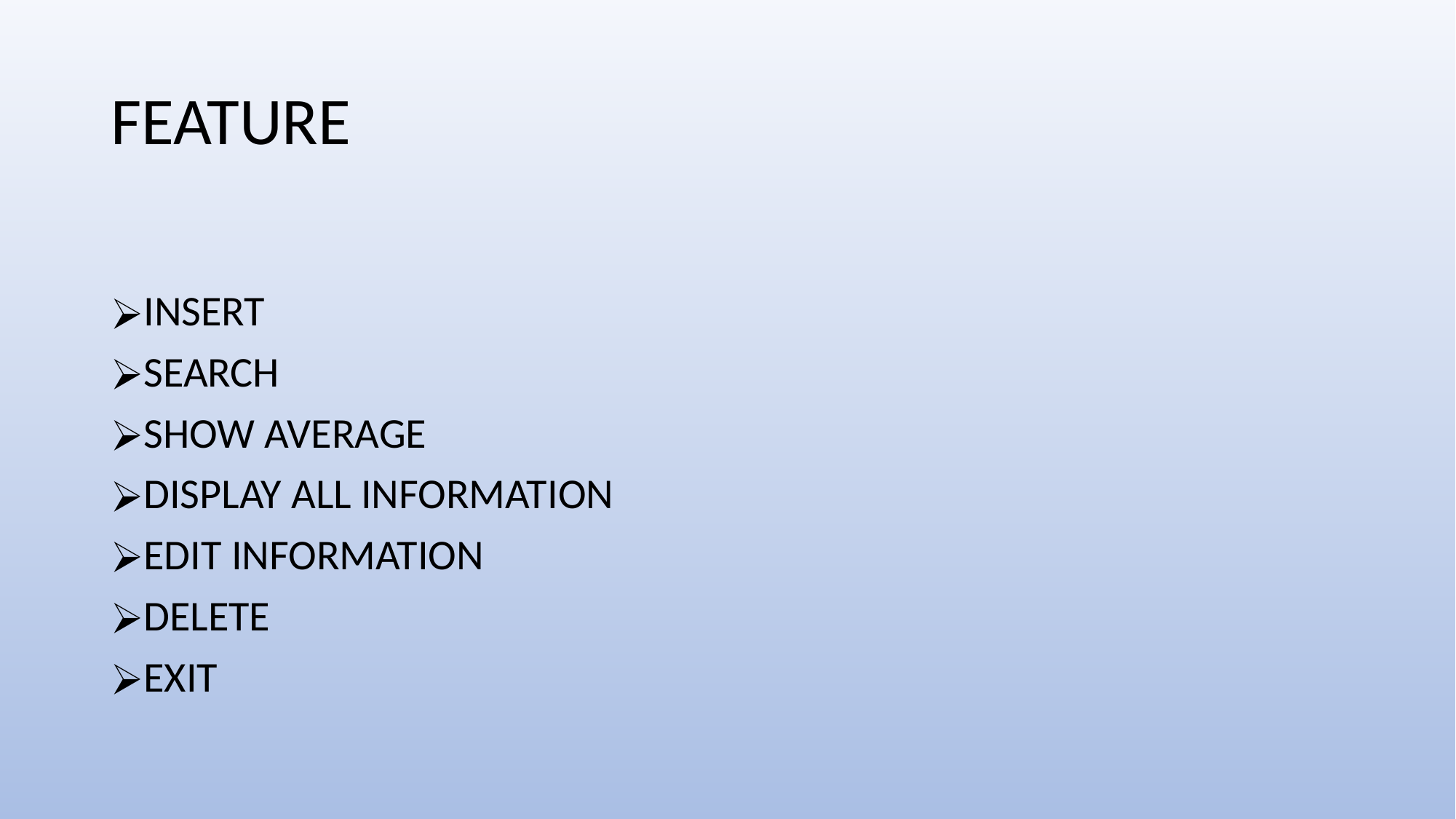

# FEATURE

INSERT
SEARCH
SHOW AVERAGE
DISPLAY ALL INFORMATION
EDIT INFORMATION
DELETE
EXIT